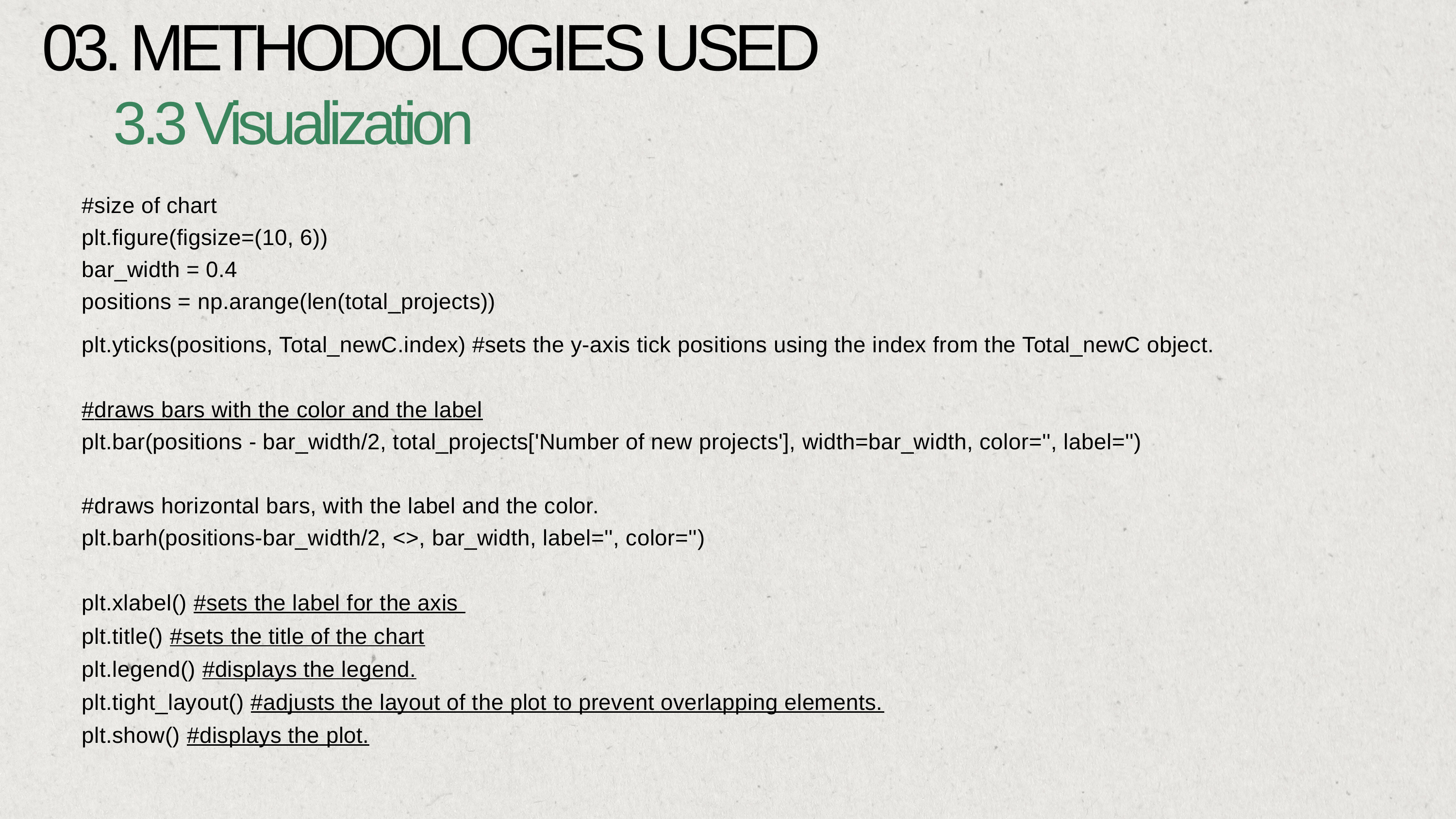

03. METHODOLOGIES USED
3.3 Visualization
#size of chart
plt.figure(figsize=(10, 6))
bar_width = 0.4
positions = np.arange(len(total_projects))

plt.yticks(positions, Total_newC.index) #sets the y-axis tick positions using the index from the Total_newC object.

#draws bars with the color and the label
plt.bar(positions - bar_width/2, total_projects['Number of new projects'], width=bar_width, color='', label='')

#draws horizontal bars, with the label and the color.
plt.barh(positions-bar_width/2, <>, bar_width, label='', color='')

plt.xlabel() #sets the label for the axis
plt.title() #sets the title of the chart
plt.legend() #displays the legend.
plt.tight_layout() #adjusts the layout of the plot to prevent overlapping elements.
plt.show() #displays the plot.